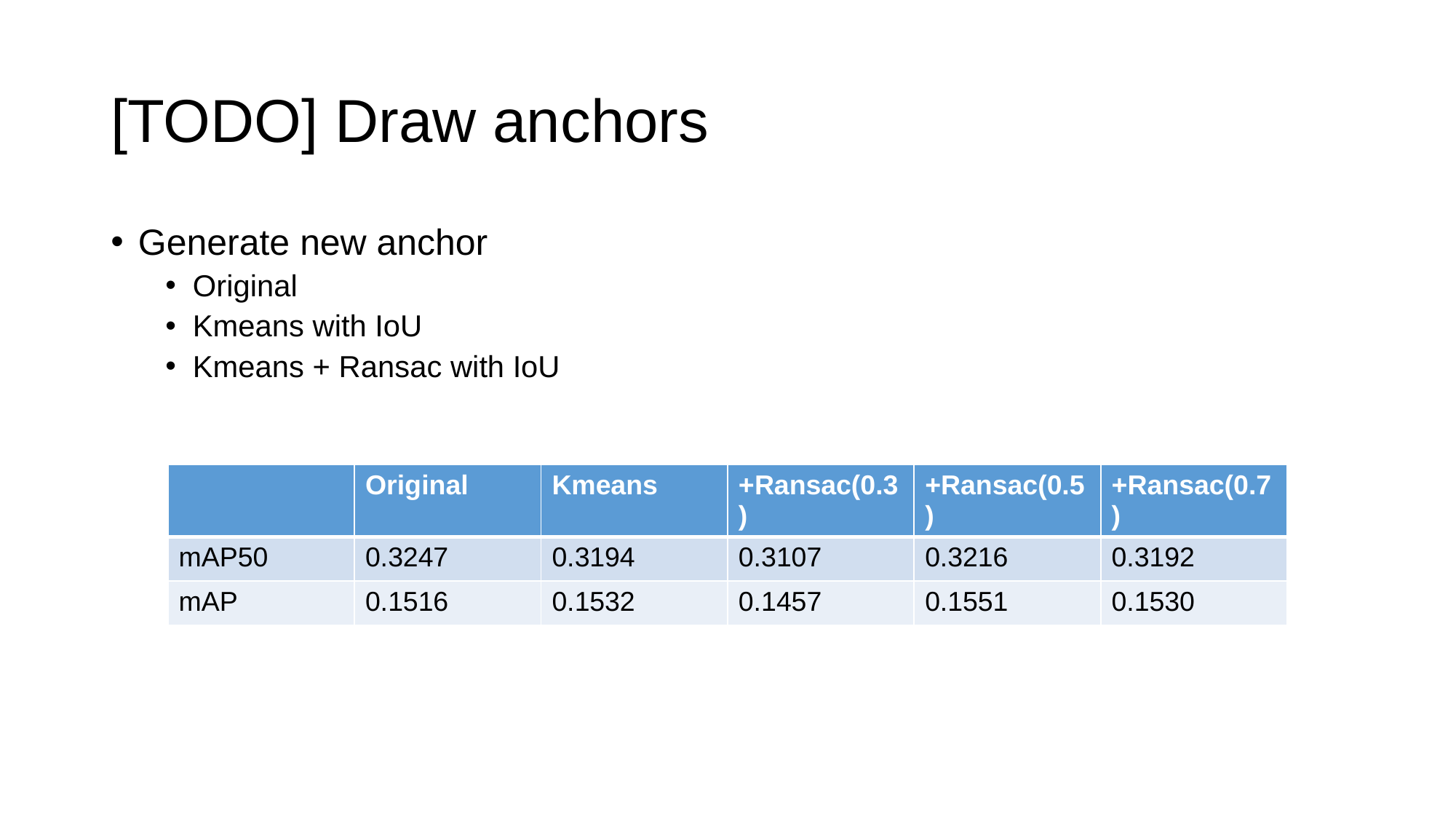

# [TODO] Draw anchors
Generate new anchor
Original
Kmeans with IoU
Kmeans + Ransac with IoU

|  | Original | Kmeans | +Ransac(0.3) | +Ransac(0.5) | +Ransac(0.7) |
| --- | --- | --- | --- | --- | --- |
| mAP50 | 0.3247 | 0.3194 | 0.3107 | 0.3216 | 0.3192 |
| mAP | 0.1516 | 0.1532 | 0.1457 | 0.1551 | 0.1530 |